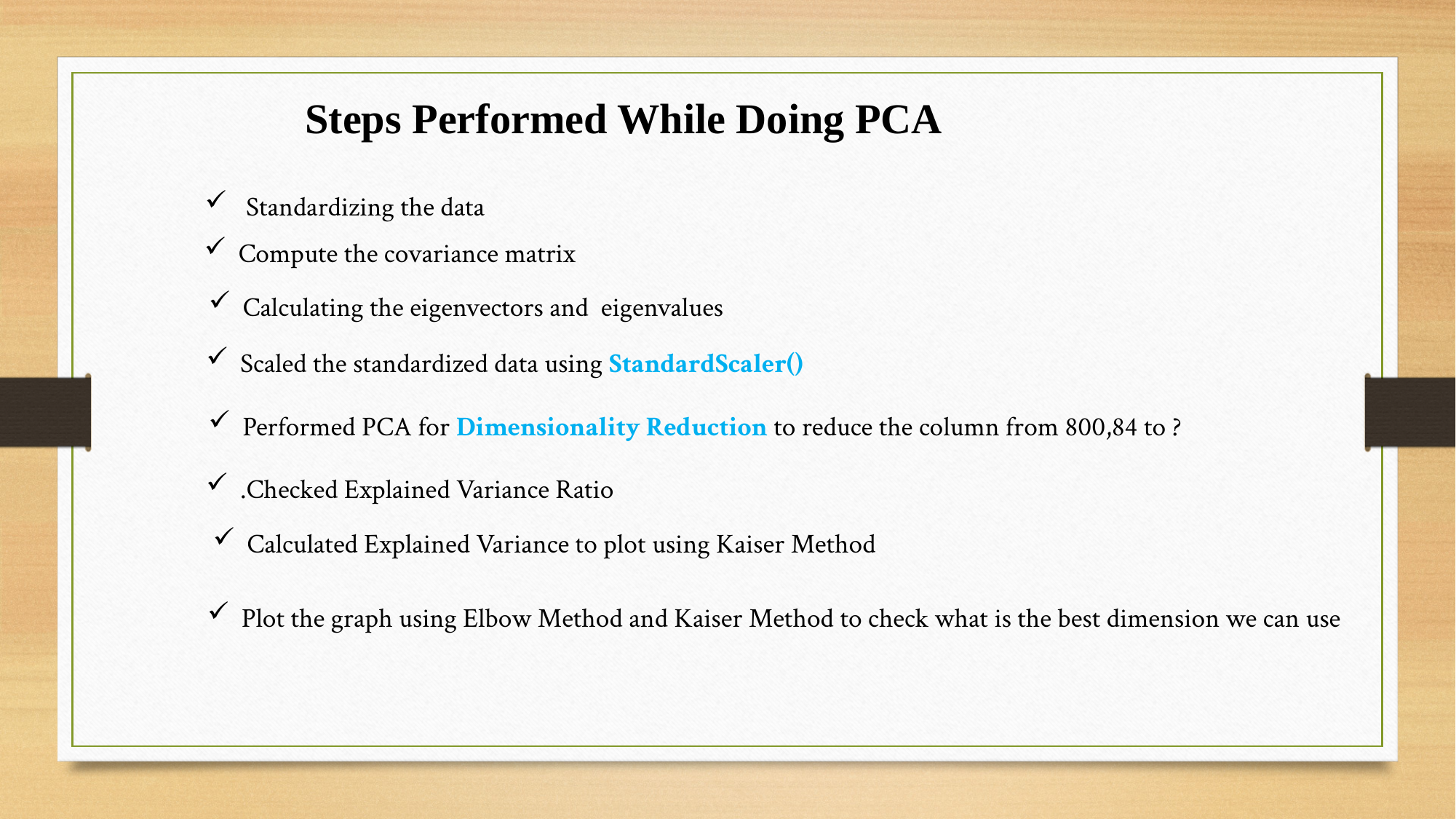

Steps Performed While Doing PCA
Standardizing the data
Compute the covariance matrix
Calculating the eigenvectors and  eigenvalues
Scaled the standardized data using StandardScaler()
Performed PCA for Dimensionality Reduction to reduce the column from 800,84 to ?
.Checked Explained Variance Ratio
Calculated Explained Variance to plot using Kaiser Method
Plot the graph using Elbow Method and Kaiser Method to check what is the best dimension we can use